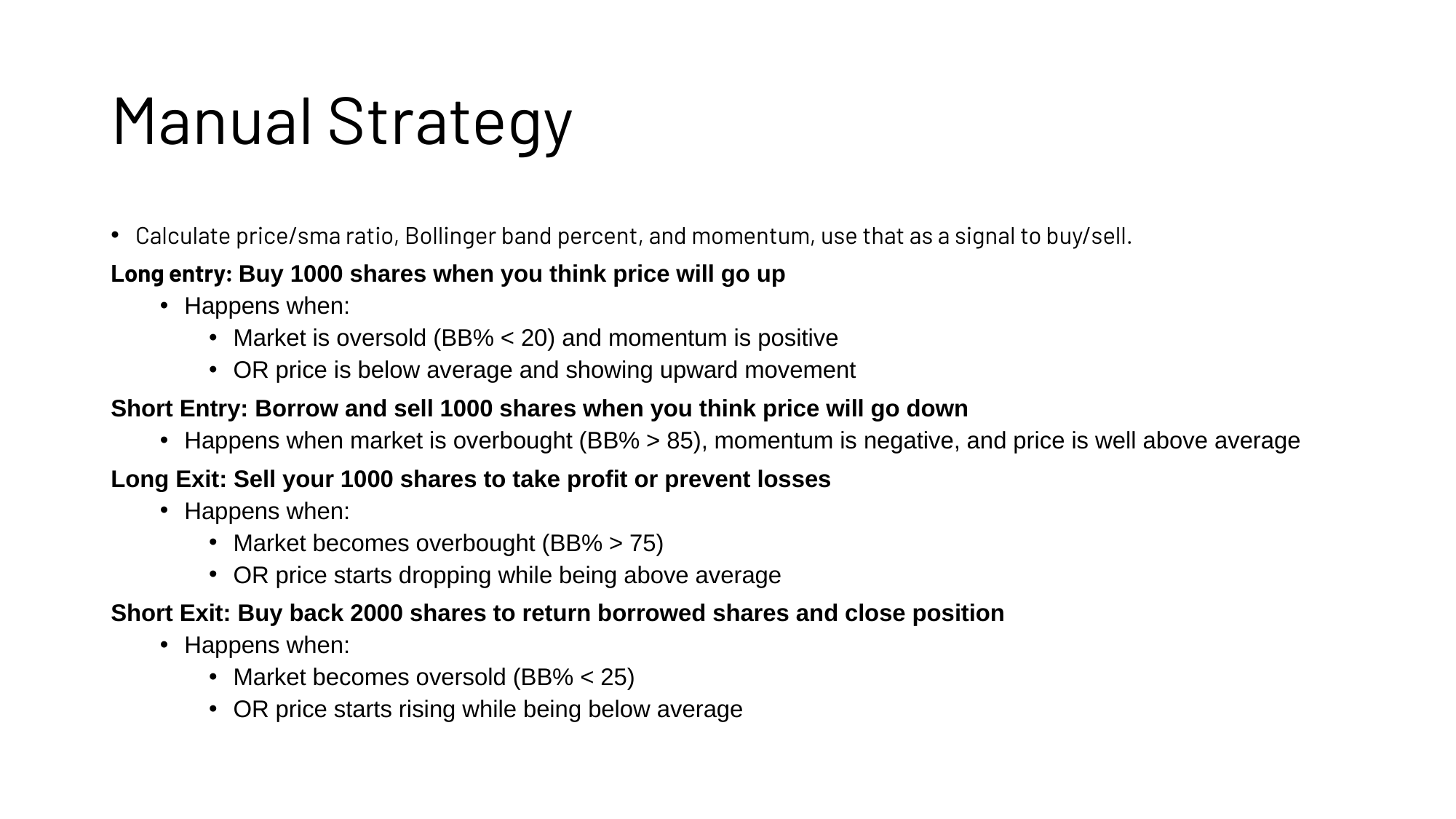

# Manual Strategy
Calculate price/sma ratio, Bollinger band percent, and momentum, use that as a signal to buy/sell.
Long entry: Buy 1000 shares when you think price will go up
Happens when:
Market is oversold (BB% < 20) and momentum is positive
OR price is below average and showing upward movement
Short Entry: Borrow and sell 1000 shares when you think price will go down
Happens when market is overbought (BB% > 85), momentum is negative, and price is well above average
Long Exit: Sell your 1000 shares to take profit or prevent losses
Happens when:
Market becomes overbought (BB% > 75)
OR price starts dropping while being above average
Short Exit: Buy back 2000 shares to return borrowed shares and close position
Happens when:
Market becomes oversold (BB% < 25)
OR price starts rising while being below average